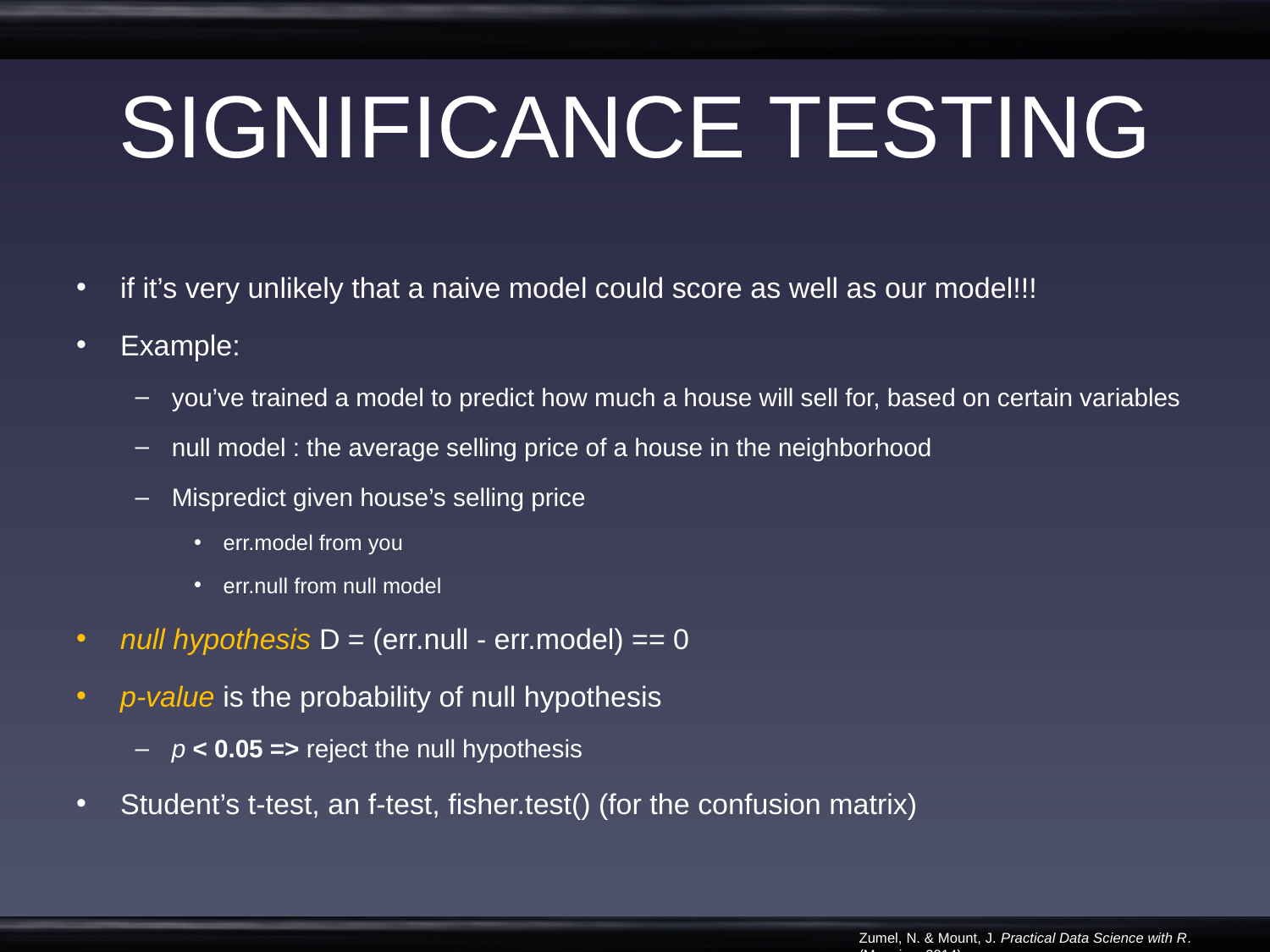

# SIGNIFICANCE TESTING
if it’s very unlikely that a naive model could score as well as our model!!!
Example:
you’ve trained a model to predict how much a house will sell for, based on certain variables
null model : the average selling price of a house in the neighborhood
Mispredict given house’s selling price
err.model from you
err.null from null model
null hypothesis D = (err.null - err.model) == 0
p-value is the probability of null hypothesis
p < 0.05 => reject the null hypothesis
Student’s t-test, an f-test, fisher.test() (for the confusion matrix)